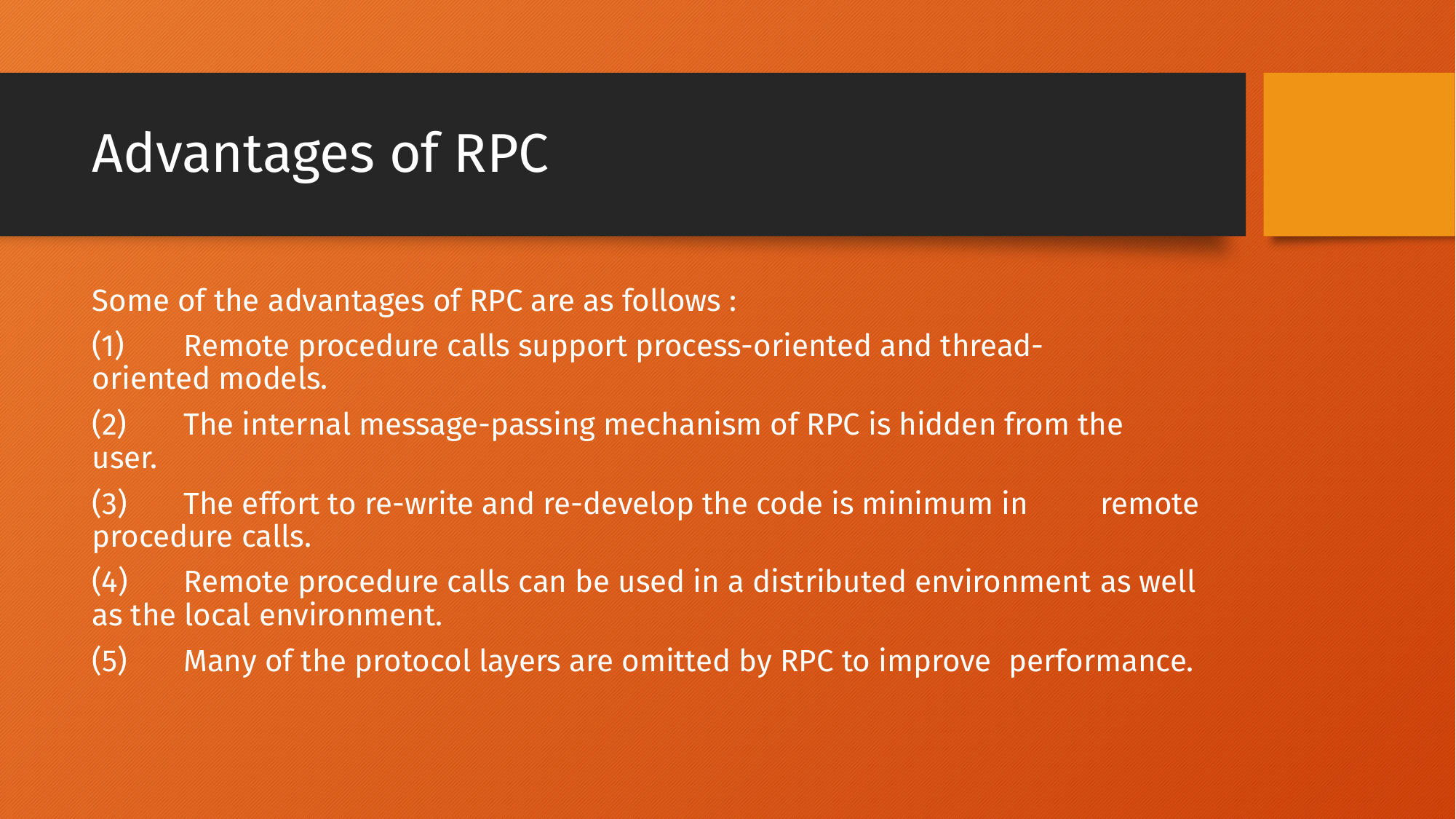

# Advantages of RPC
Some of the advantages of RPC are as follows :
(1)	Remote procedure calls support process-oriented and thread-	oriented models.
(2)	The internal message-passing mechanism of RPC is hidden from the 	user.
(3)	The effort to re-write and re-develop the code is minimum in 	remote procedure calls.
(4)	Remote procedure calls can be used in a distributed environment 	as well as the local environment.
(5)	Many of the protocol layers are omitted by RPC to improve 	performance.